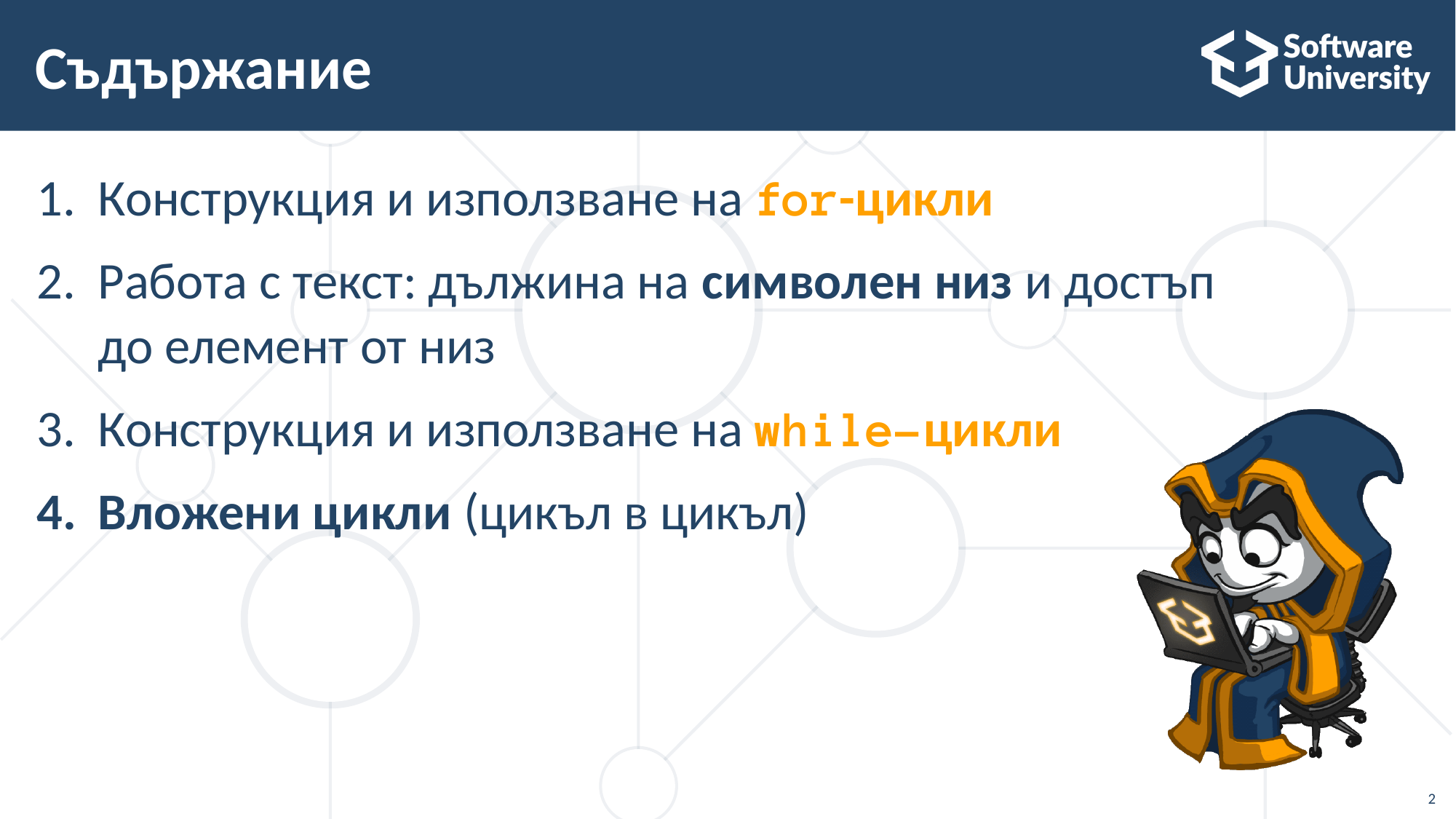

# Съдържание
Конструкция и използване на for-цикли
Работа с текст: дължина на символен низ и достъп до елемент от низ
Конструкция и използване на while-цикли
Вложени цикли (цикъл в цикъл)

2